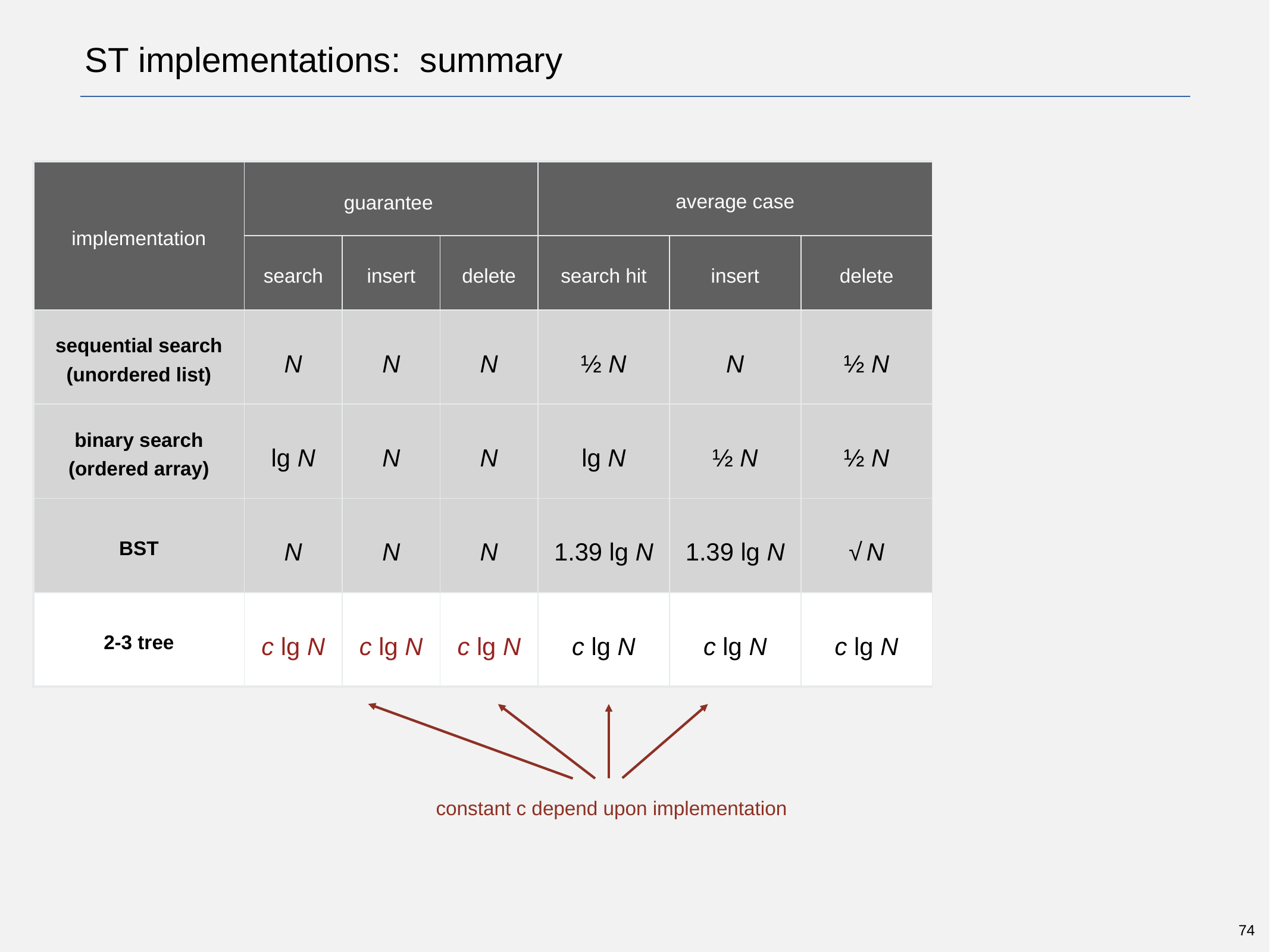

# ST implementations:  summary

| implementation | guarantee |  |  | average case |  |  |
| --- | --- | --- | --- | --- | --- | --- |
|  | search | insert | delete | search hit | insert | delete |
| sequential search (unordered list) | N | N | N | ½ N | N | ½ N |
| binary search (ordered array) | lg N | N | N | lg N | ½ N | ½ N |
| BST | N | N | N | 1.39 lg N | 1.39 lg N | √ N |
| 2-3 tree | c lg N | c lg N | c lg N | c lg N | c lg N | c lg N |

constant c depend upon implementation
74